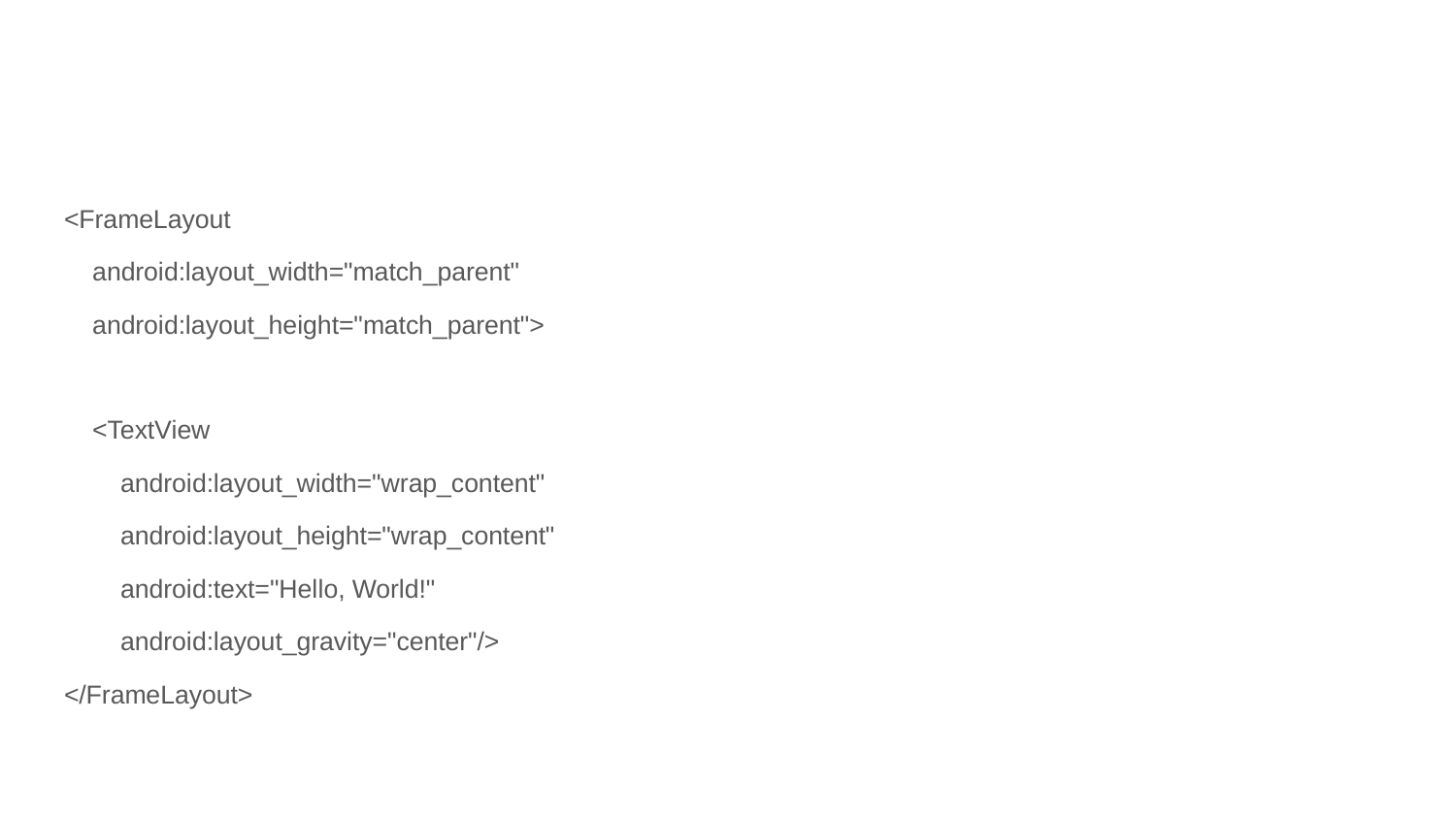

#
<FrameLayout
    android:layout_width="match_parent"
    android:layout_height="match_parent">

    <TextView
        android:layout_width="wrap_content"
        android:layout_height="wrap_content"
        android:text="Hello, World!"
        android:layout_gravity="center"/>
</FrameLayout>